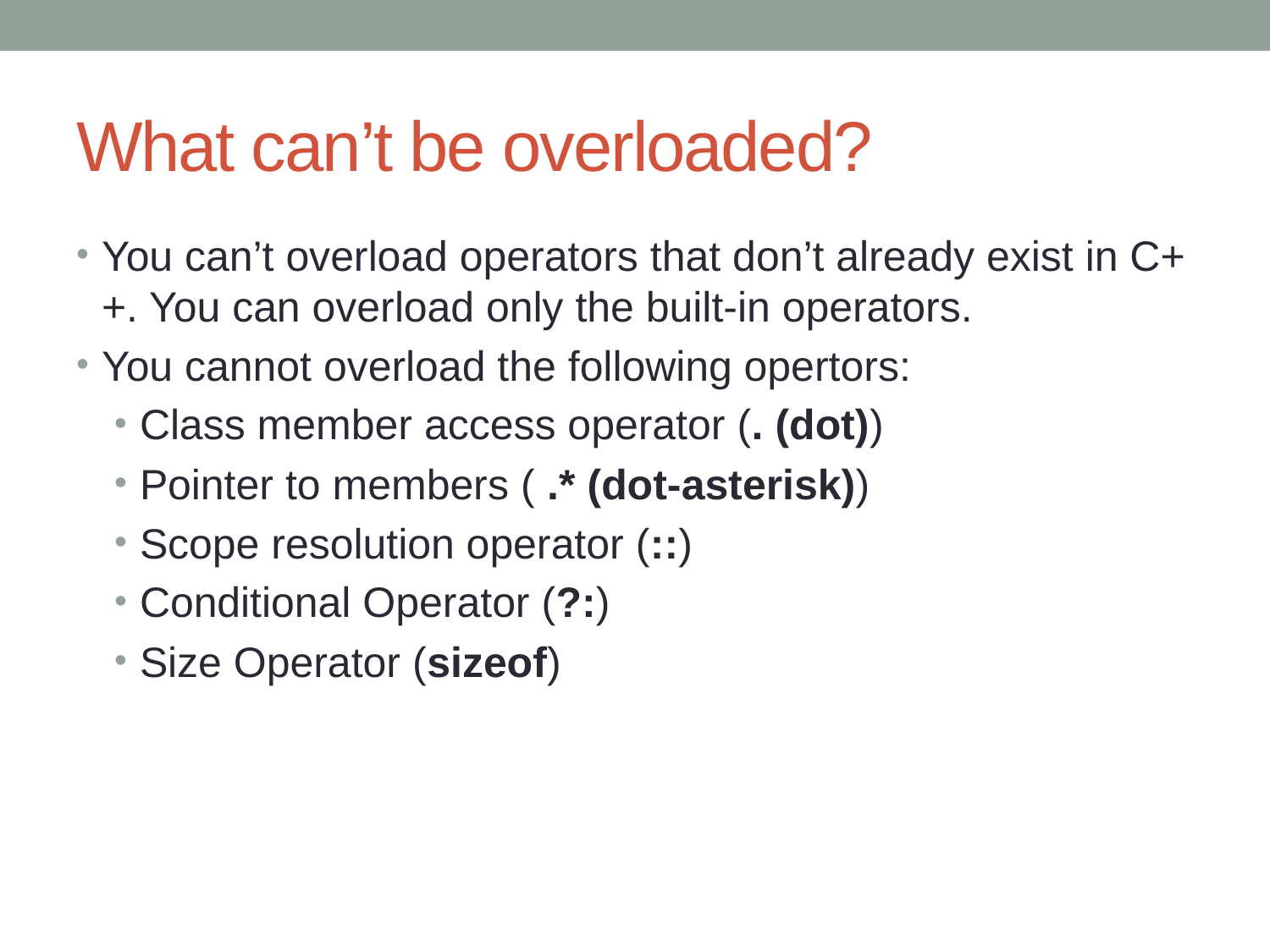

# What can’t be overloaded?
You can’t overload operators that don’t already exist in C++. You can overload only the built-in operators.
You cannot overload the following opertors:
Class member access operator (. (dot))
Pointer to members ( .* (dot-asterisk))
Scope resolution operator (::)
Conditional Operator (?:)
Size Operator (sizeof)